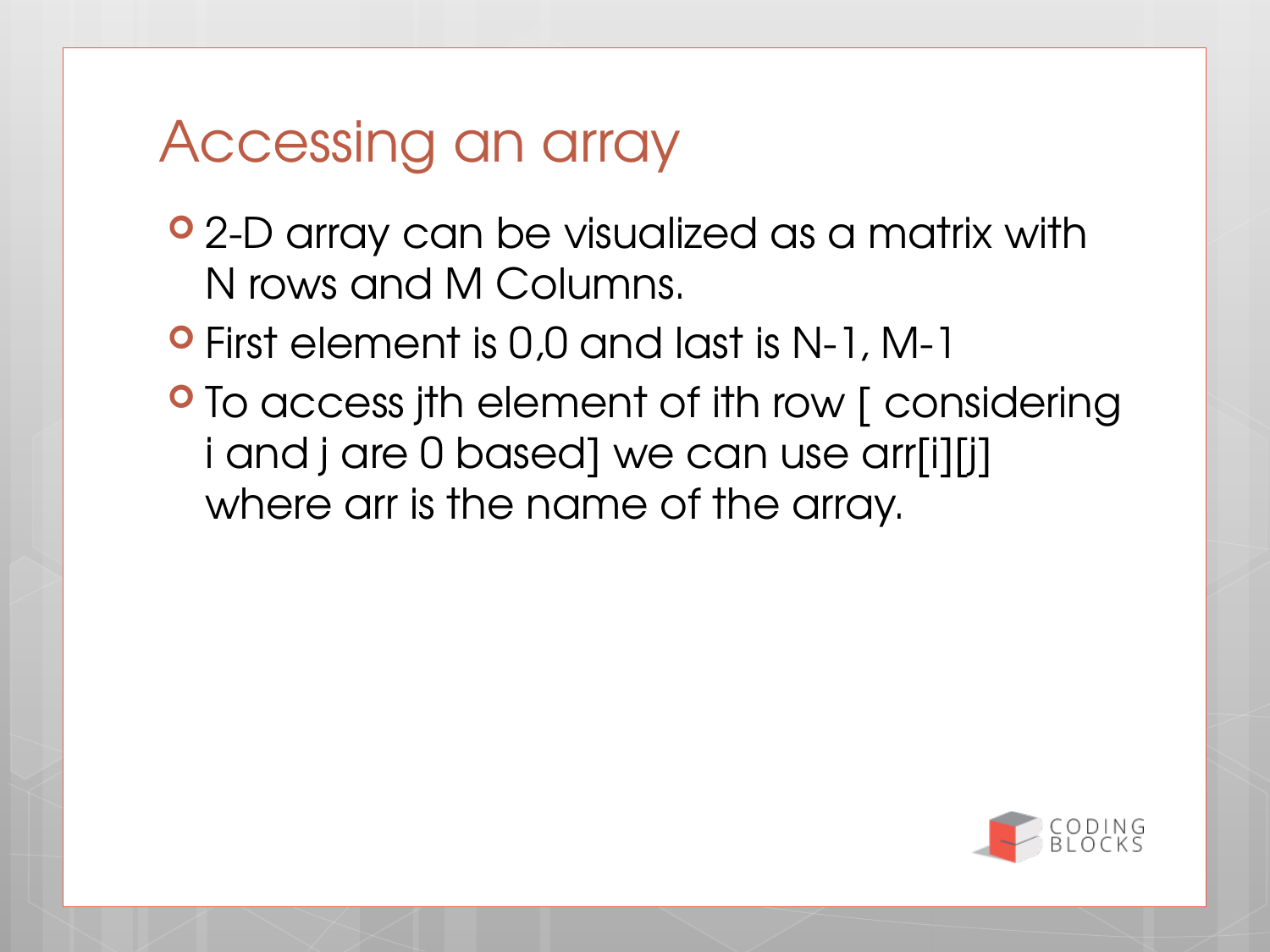

# Accessing an array
2-D array can be visualized as a matrix with N rows and M Columns.
First element is 0,0 and last is N-1, M-1
To access jth element of ith row [ considering i and j are 0 based] we can use arr[i][j] where arr is the name of the array.